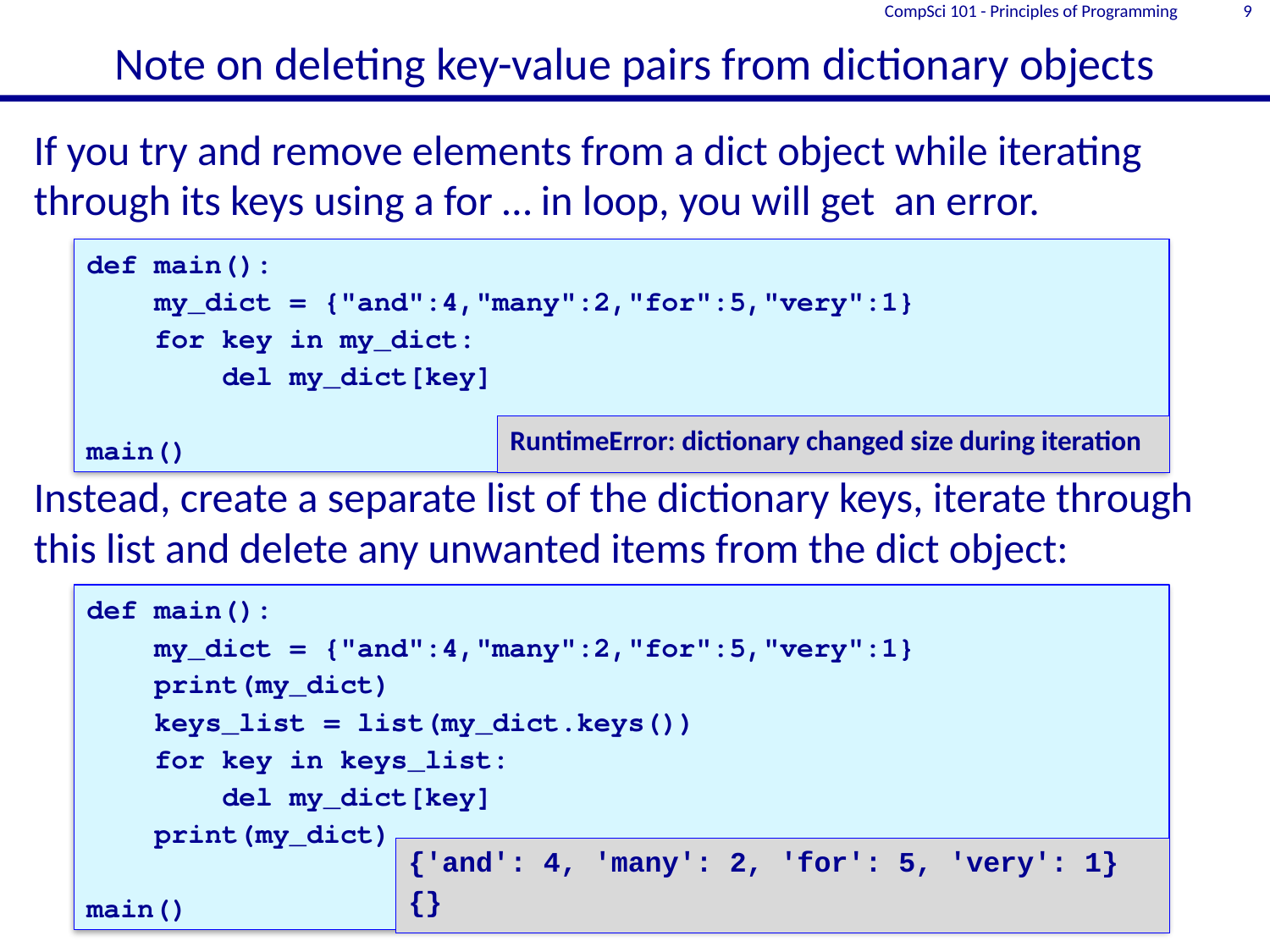

# Note on deleting key-value pairs from dictionary objects
CompSci 101 - Principles of Programming
9
If you try and remove elements from a dict object while iterating through its keys using a for … in loop, you will get  an error.

Instead, create a separate list of the dictionary keys, iterate through this list and delete any unwanted items from the dict object:
def main():
    my_dict = {"and":4,"many":2,"for":5,"very":1}
    for key in my_dict:
        del my_dict[key]

main()
RuntimeError: dictionary changed size during iteration
def main():
    my_dict = {"and":4,"many":2,"for":5,"very":1}
    print(my_dict)
    keys_list = list(my_dict.keys())
    for key in keys_list:
        del my_dict[key]
    print(my_dict)

main()
{'and': 4, 'many': 2, 'for': 5, 'very': 1}
{}